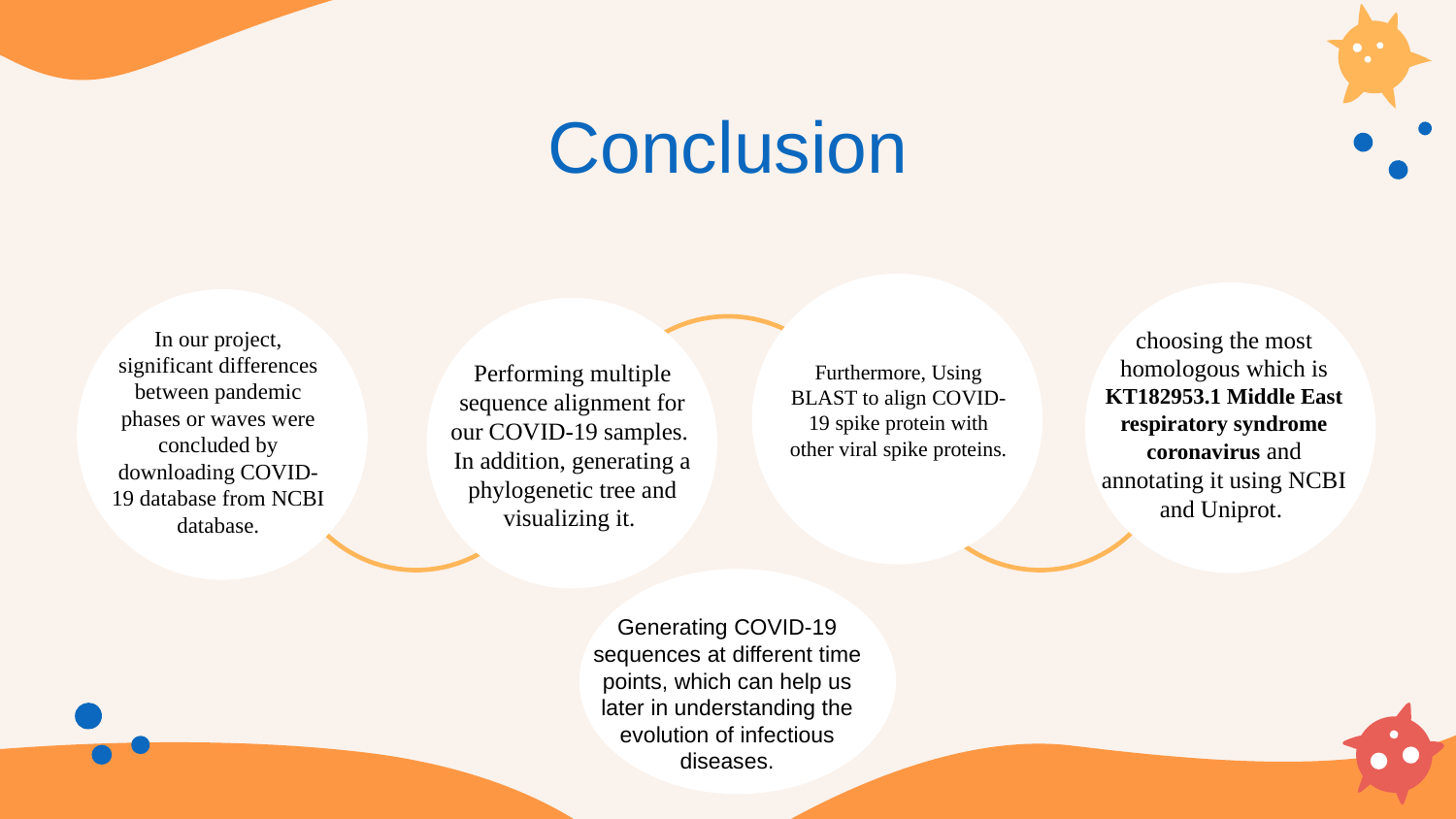

Conclusion

In our project, significant differences between pandemic phases or waves were concluded by downloading COVID-19 database from NCBI database.
choosing the most homologous which is KT182953.1 Middle East respiratory syndrome coronavirus and annotating it using NCBI and Uniprot.

Performing multiple sequence alignment for our COVID-19 samples.
In addition, generating a phylogenetic tree and visualizing it.

Furthermore, Using BLAST to align COVID-19 spike protein with other viral spike proteins.

Generating COVID-19 sequences at different time points, which can help us later in understanding the evolution of infectious diseases.